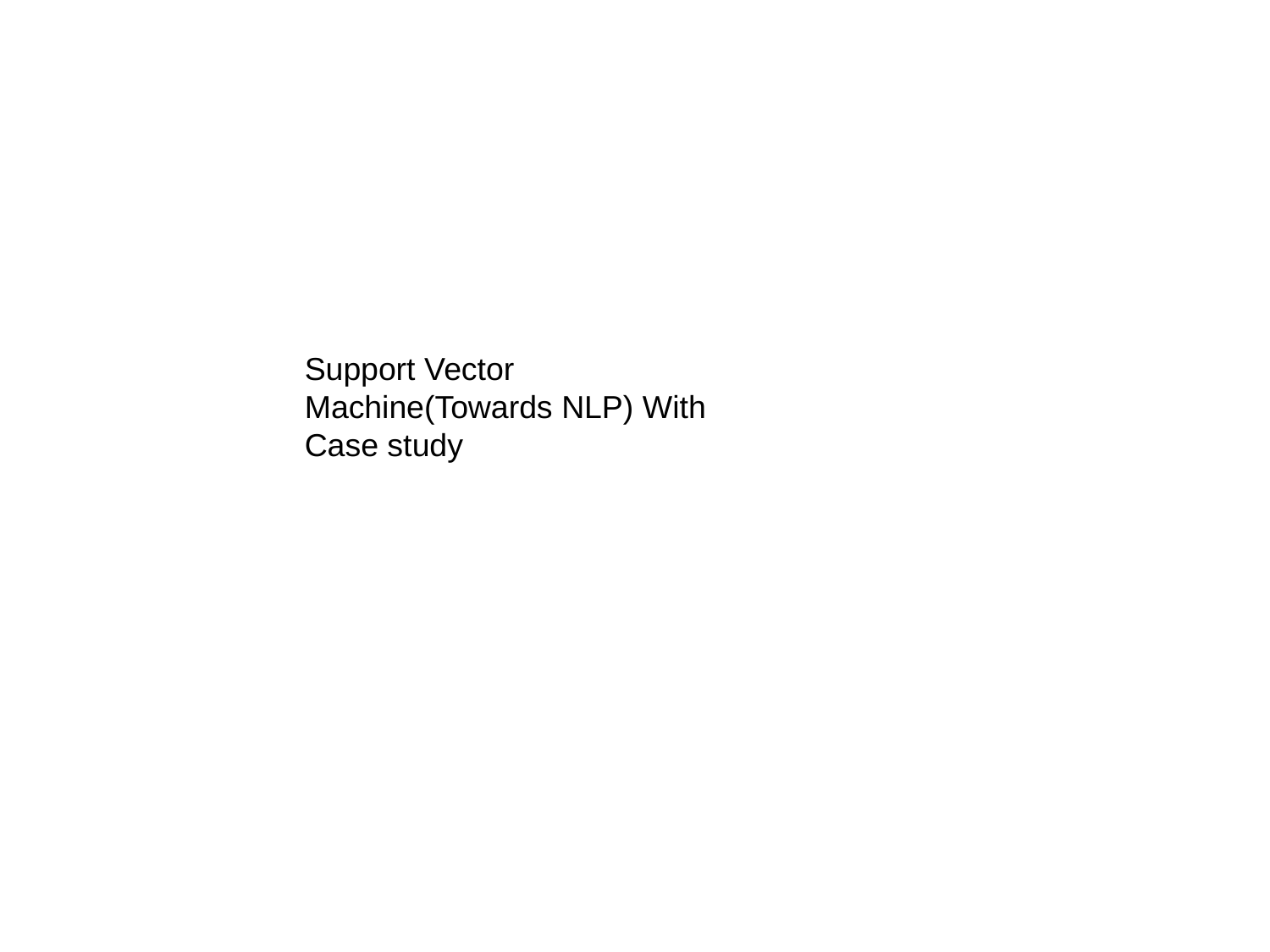

Support Vector Machine(Towards NLP) With Case study